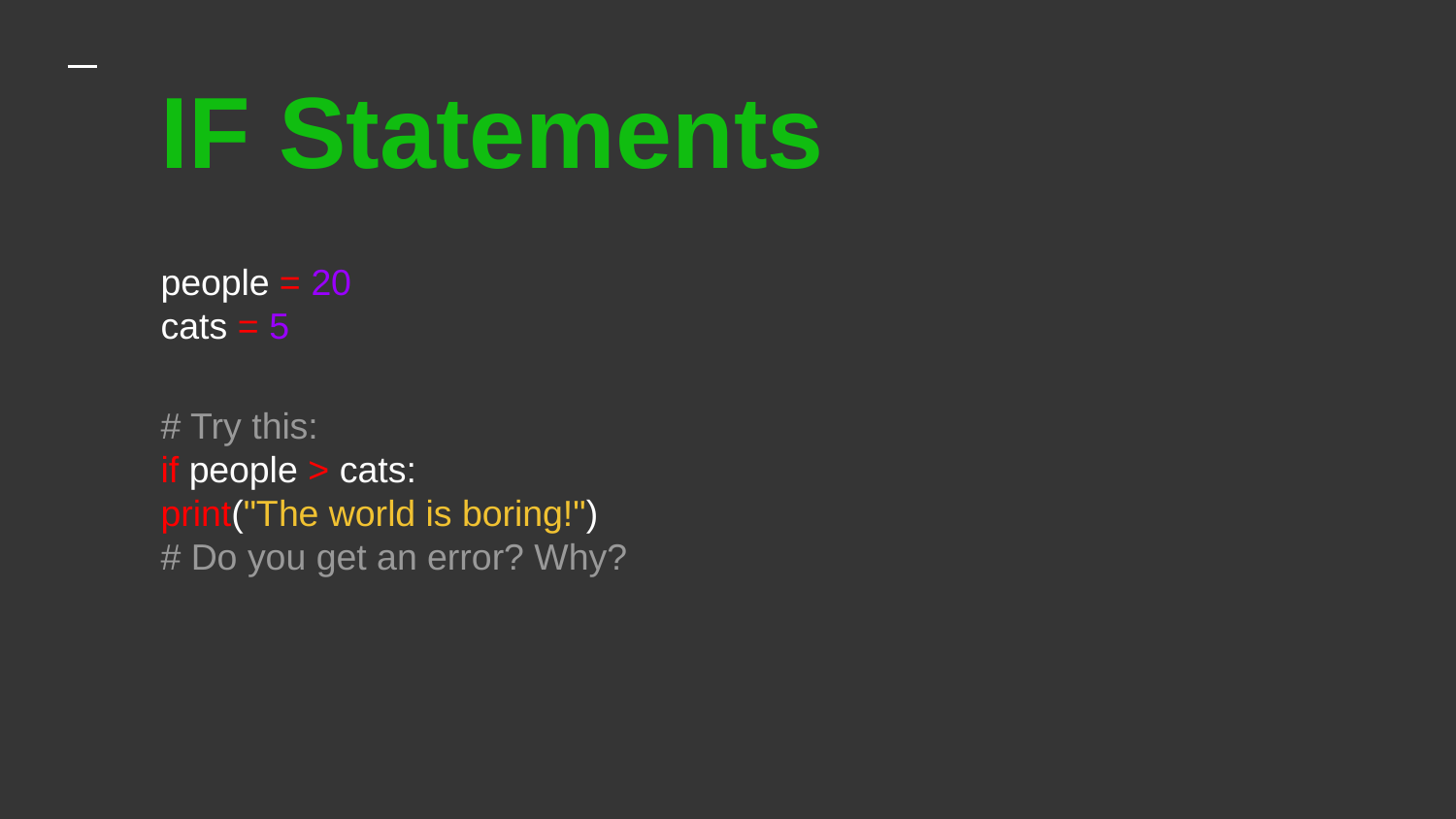

# IF Statements
people = 20
cats = 5

# Try this:
if people > cats:
print("The world is boring!")
# Do you get an error? Why?